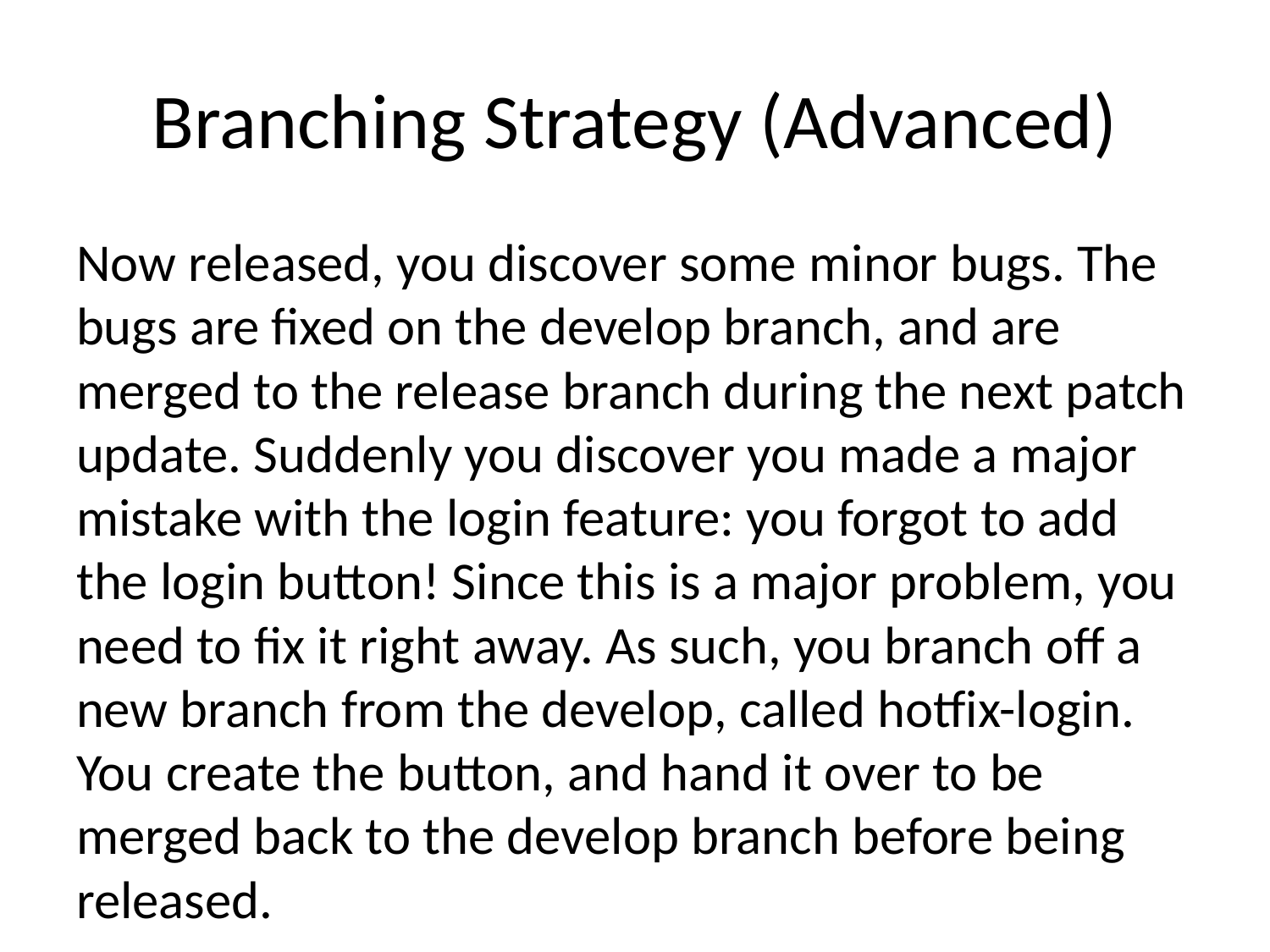

# Branching Strategy (Advanced)
Now released, you discover some minor bugs. The bugs are fixed on the develop branch, and are merged to the release branch during the next patch update. Suddenly you discover you made a major mistake with the login feature: you forgot to add the login button! Since this is a major problem, you need to fix it right away. As such, you branch off a new branch from the develop, called hotfix-login. You create the button, and hand it over to be merged back to the develop branch before being released.